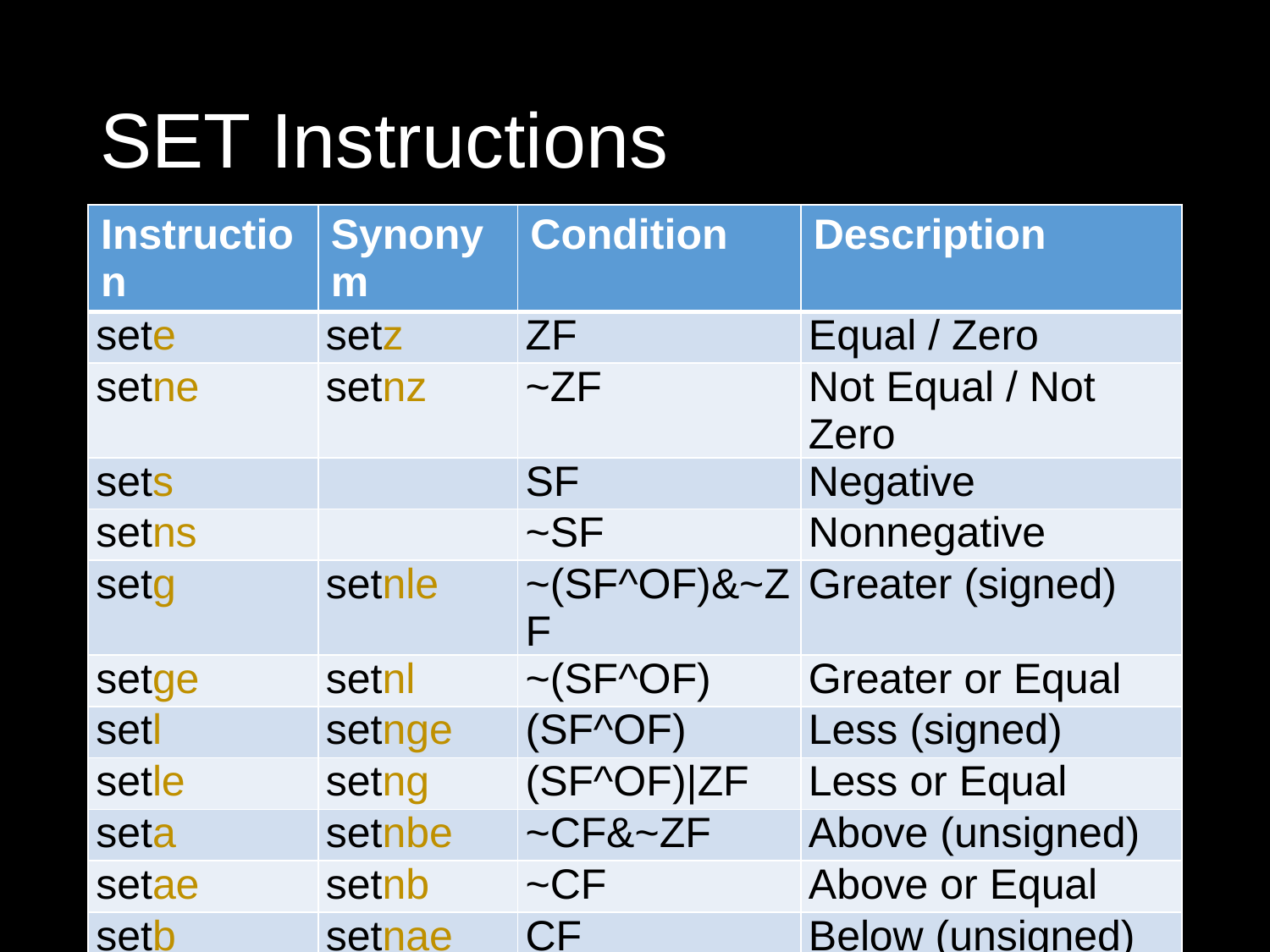

# SET Instructions
| Instruction | Synonym | Condition | Description |
| --- | --- | --- | --- |
| sete | setz | ZF | Equal / Zero |
| setne | setnz | ~ZF | Not Equal / Not Zero |
| sets |  | SF | Negative |
| setns |  | ~SF | Nonnegative |
| setg | setnle | ~(SF^OF)&~ZF | Greater (signed) |
| setge | setnl | ~(SF^OF) | Greater or Equal |
| setl | setnge | (SF^OF) | Less (signed) |
| setle | setng | (SF^OF)|ZF | Less or Equal |
| seta | setnbe | ~CF&~ZF | Above (unsigned) |
| setae | setnb | ~CF | Above or Equal |
| setb | setnae | CF | Below (unsigned) |
| setbe | setna | CF | ZF | Below or Equal |
10